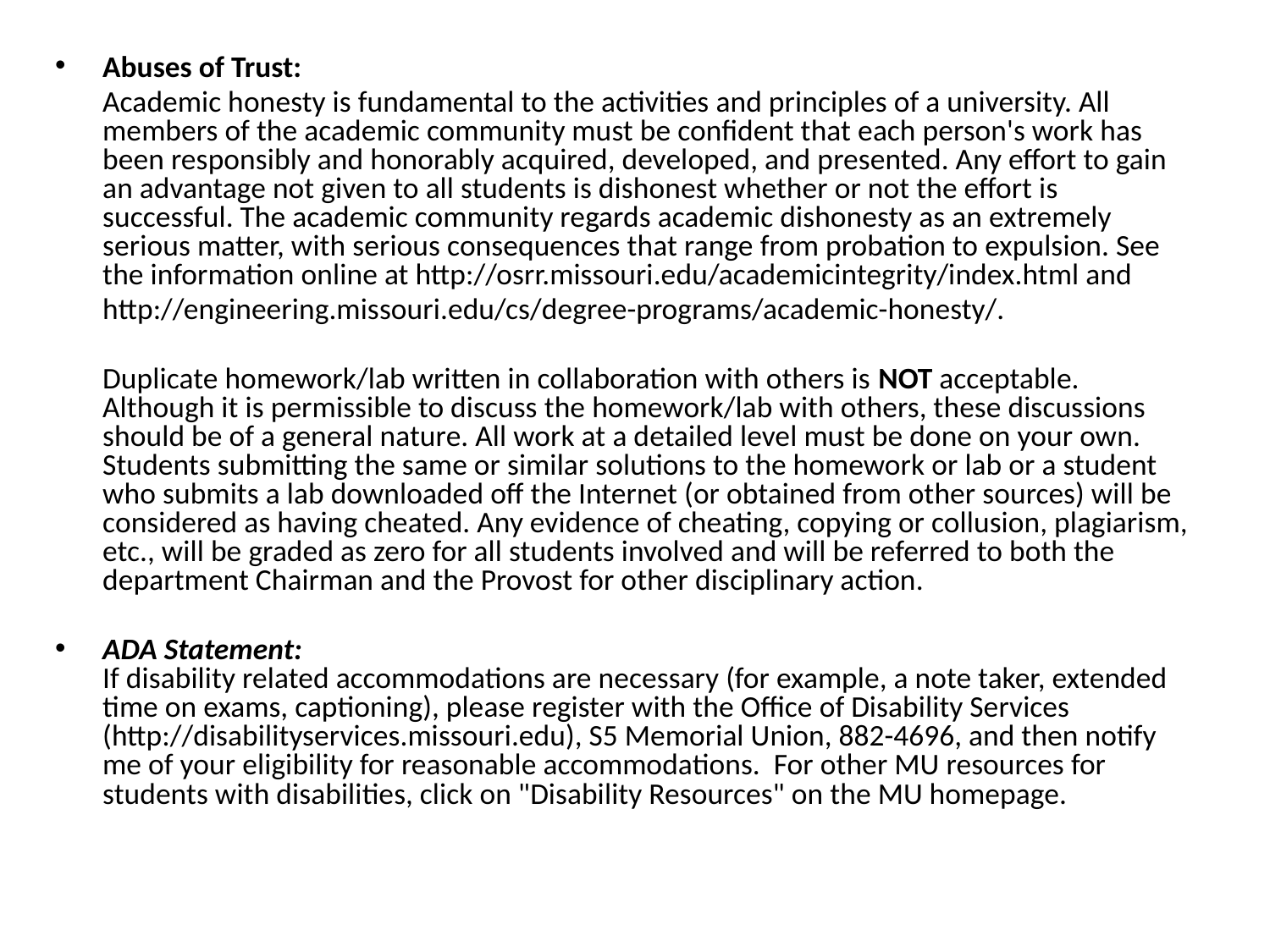

Abuses of Trust:
	Academic honesty is fundamental to the activities and principles of a university. All members of the academic community must be confident that each person's work has been responsibly and honorably acquired, developed, and presented. Any effort to gain an advantage not given to all students is dishonest whether or not the effort is successful. The academic community regards academic dishonesty as an extremely serious matter, with serious consequences that range from probation to expulsion. See the information online at http://osrr.missouri.edu/academicintegrity/index.html and
	http://engineering.missouri.edu/cs/degree-programs/academic-honesty/.

	Duplicate homework/lab written in collaboration with others is NOT acceptable. Although it is permissible to discuss the homework/lab with others, these discussions should be of a general nature. All work at a detailed level must be done on your own. Students submitting the same or similar solutions to the homework or lab or a student who submits a lab downloaded off the Internet (or obtained from other sources) will be considered as having cheated. Any evidence of cheating, copying or collusion, plagiarism, etc., will be graded as zero for all students involved and will be referred to both the department Chairman and the Provost for other disciplinary action.

ADA Statement:
If disability related accommodations are necessary (for example, a note taker, extended time on exams, captioning), please register with the Office of Disability Services (http://disabilityservices.missouri.edu), S5 Memorial Union, 882-4696, and then notify me of your eligibility for reasonable accommodations.  For other MU resources for students with disabilities, click on "Disability Resources" on the MU homepage.